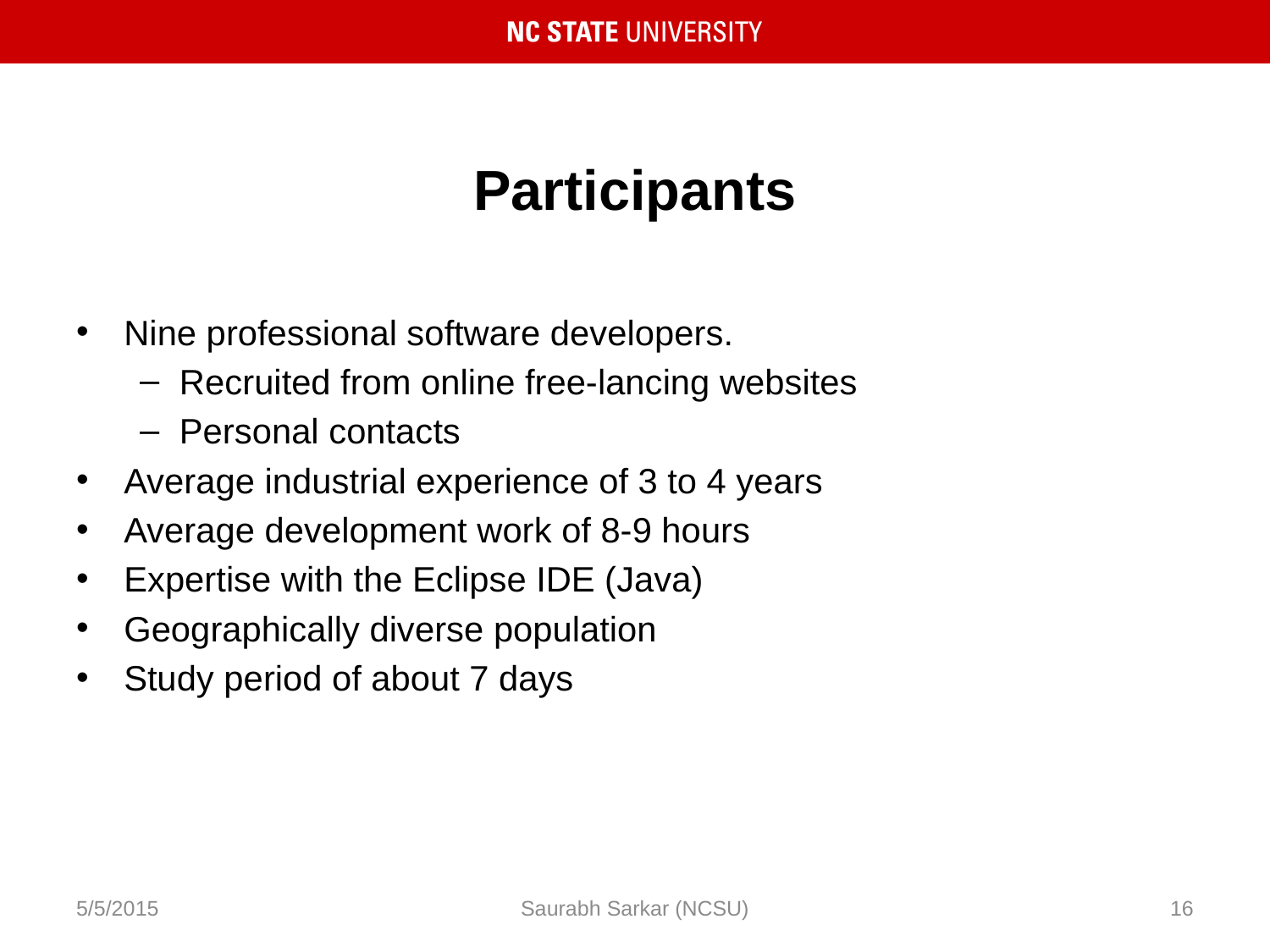

# Participants
Nine professional software developers.
Recruited from online free-lancing websites
Personal contacts
Average industrial experience of 3 to 4 years
Average development work of 8-9 hours
Expertise with the Eclipse IDE (Java)
Geographically diverse population
Study period of about 7 days
5/5/2015
Saurabh Sarkar (NCSU)
16